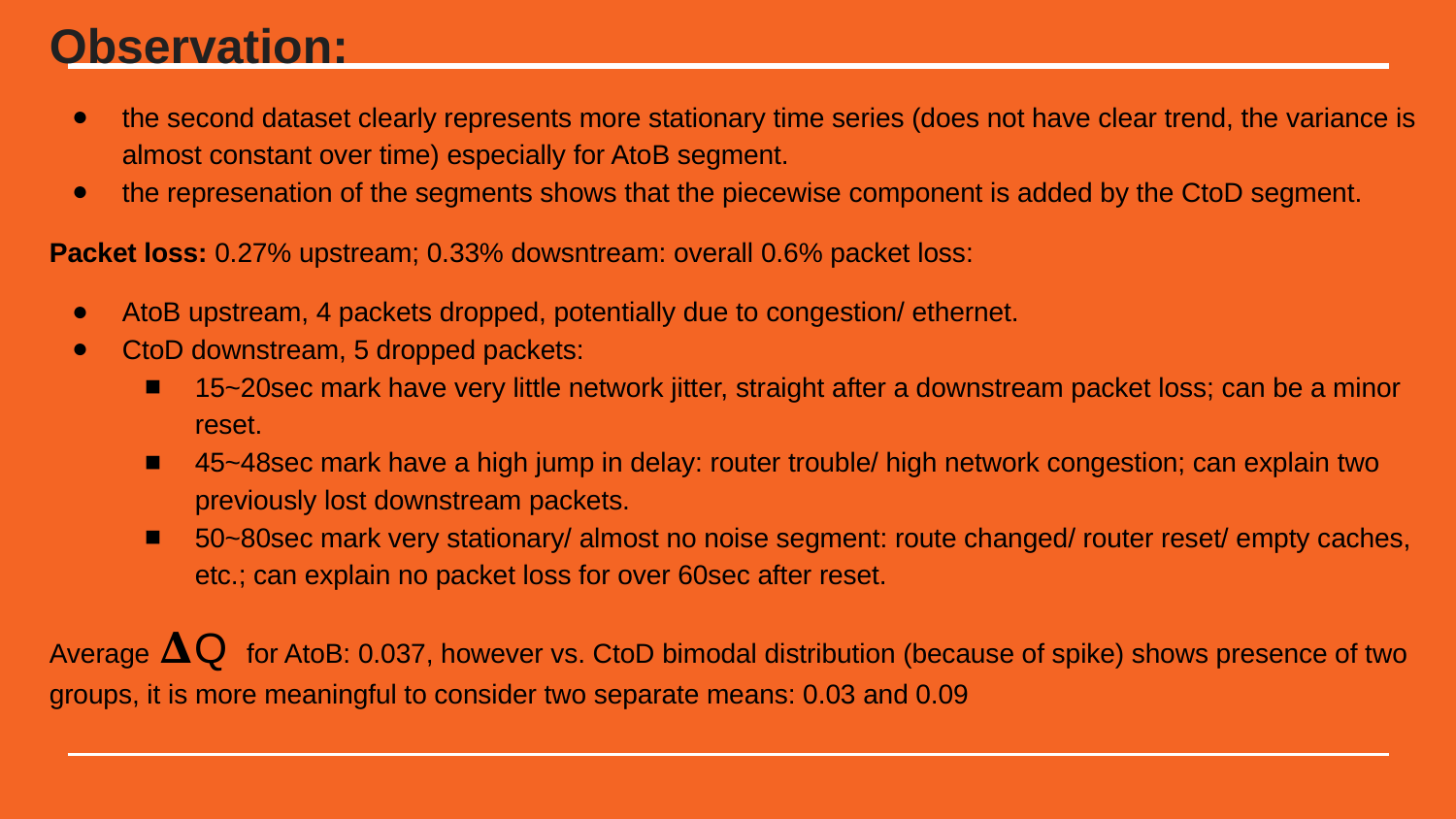

Observation:
the second dataset clearly represents more stationary time series (does not have clear trend, the variance is almost constant over time) especially for AtoB segment.
the represenation of the segments shows that the piecewise component is added by the CtoD segment.
Packet loss: 0.27% upstream; 0.33% dowsntream: overall 0.6% packet loss:
AtoB upstream, 4 packets dropped, potentially due to congestion/ ethernet.
CtoD downstream, 5 dropped packets:
15~20sec mark have very little network jitter, straight after a downstream packet loss; can be a minor reset.
45~48sec mark have a high jump in delay: router trouble/ high network congestion; can explain two previously lost downstream packets.
50~80sec mark very stationary/ almost no noise segment: route changed/ router reset/ empty caches, etc.; can explain no packet loss for over 60sec after reset.
Average 𝚫Q  for AtoB: 0.037, however vs. CtoD bimodal distribution (because of spike) shows presence of two groups, it is more meaningful to consider two separate means: 0.03 and 0.09